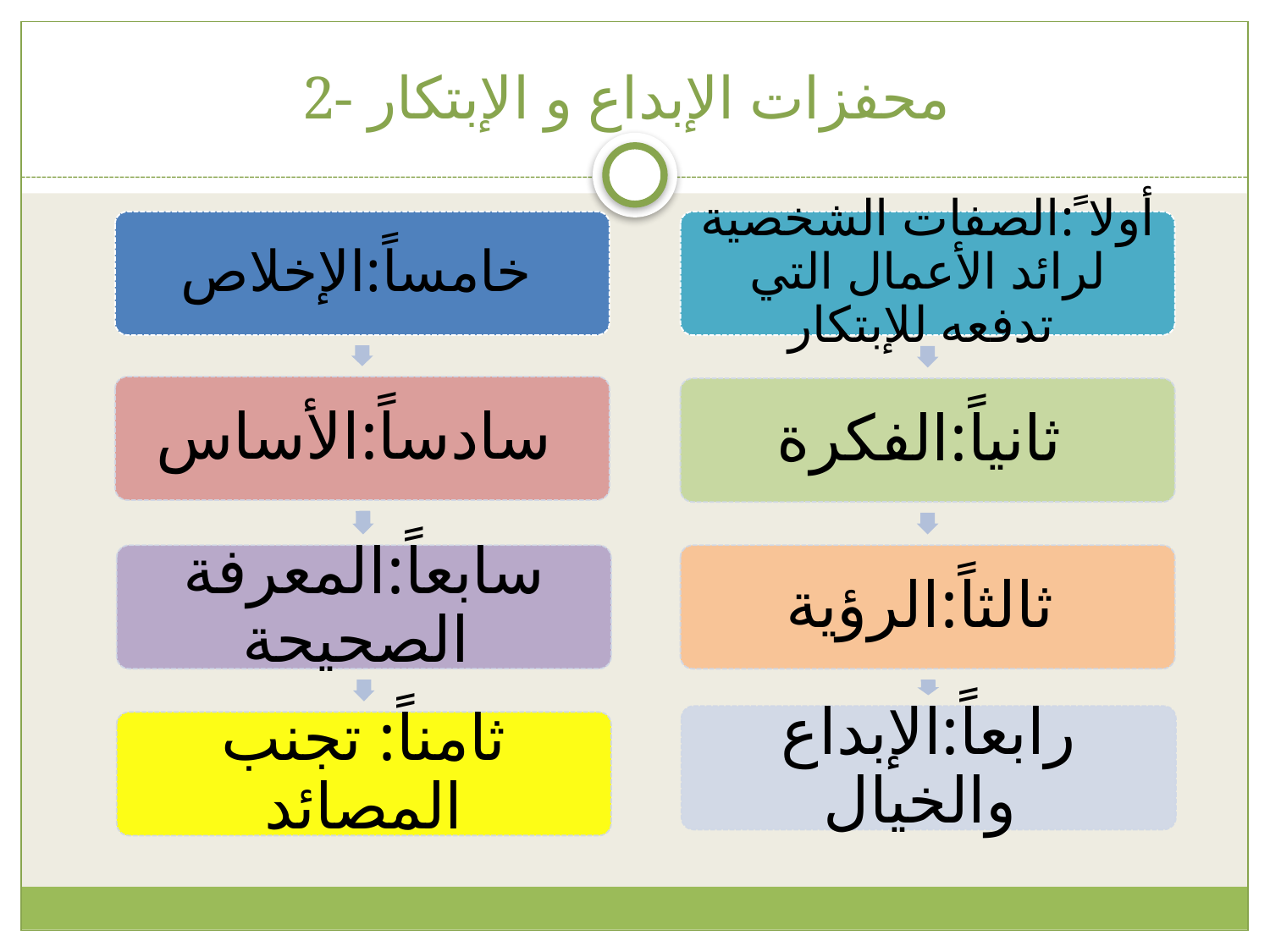

# 2- محفزات الإبداع و الإبتكار
خامساً:الإخلاص
سادساً:الأساس
سابعاً:المعرفة الصحيحة
ثامناً: تجنب المصائد
أولا ً:الصفات الشخصية لرائد الأعمال التي تدفعه للإبتكار
ثانياً:الفكرة
ثالثاً:الرؤية
رابعاً:الإبداع والخيال